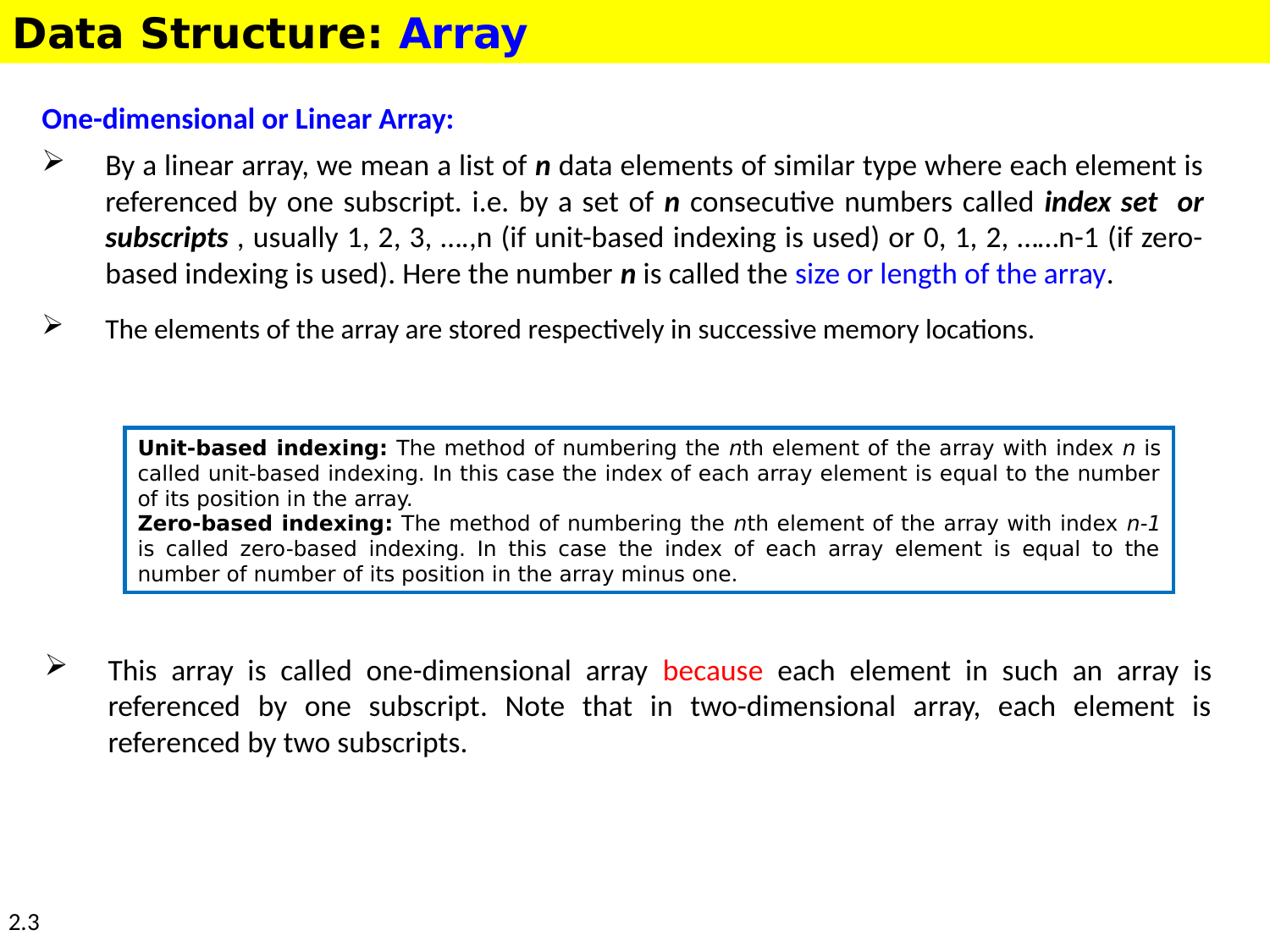

Data Structure: Array
One-dimensional or Linear Array:
By a linear array, we mean a list of n data elements of similar type where each element is referenced by one subscript. i.e. by a set of n consecutive numbers called index set  or subscripts , usually 1, 2, 3, ….,n (if unit-based indexing is used) or 0, 1, 2, ……n-1 (if zero-based indexing is used). Here the number n is called the size or length of the array.
The elements of the array are stored respectively in successive memory locations.
Unit-based indexing: The method of numbering the nth element of the array with index n is called unit-based indexing. In this case the index of each array element is equal to the number of its position in the array.
Zero-based indexing: The method of numbering the nth element of the array with index n-1 is called zero-based indexing. In this case the index of each array element is equal to the number of number of its position in the array minus one.
This array is called one-dimensional array because each element in such an array is referenced by one subscript. Note that in two-dimensional array, each element is referenced by two subscripts.

2.3